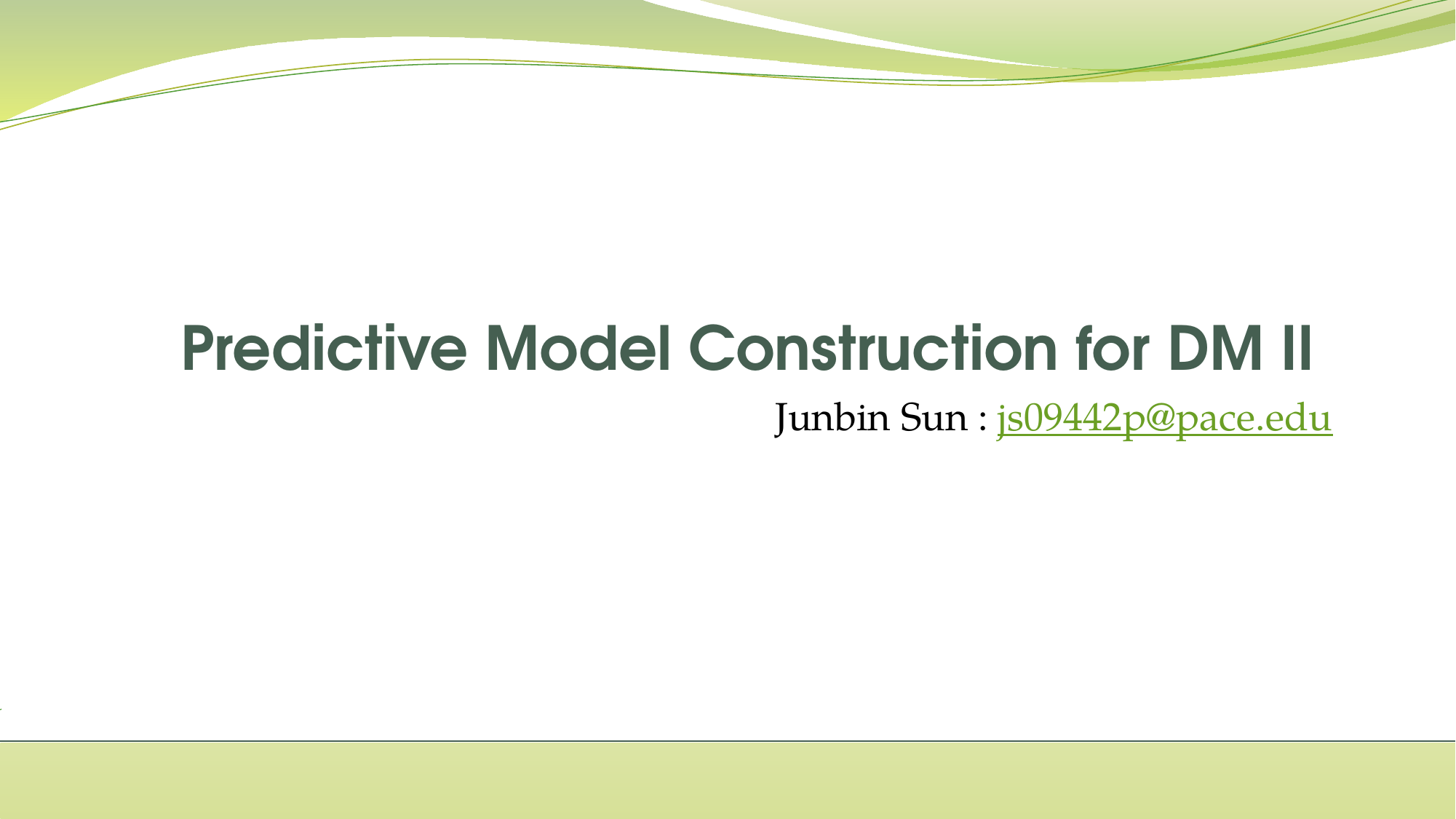

# Predictive Model Construction for DM II
Junbin Sun : js09442p@pace.edu